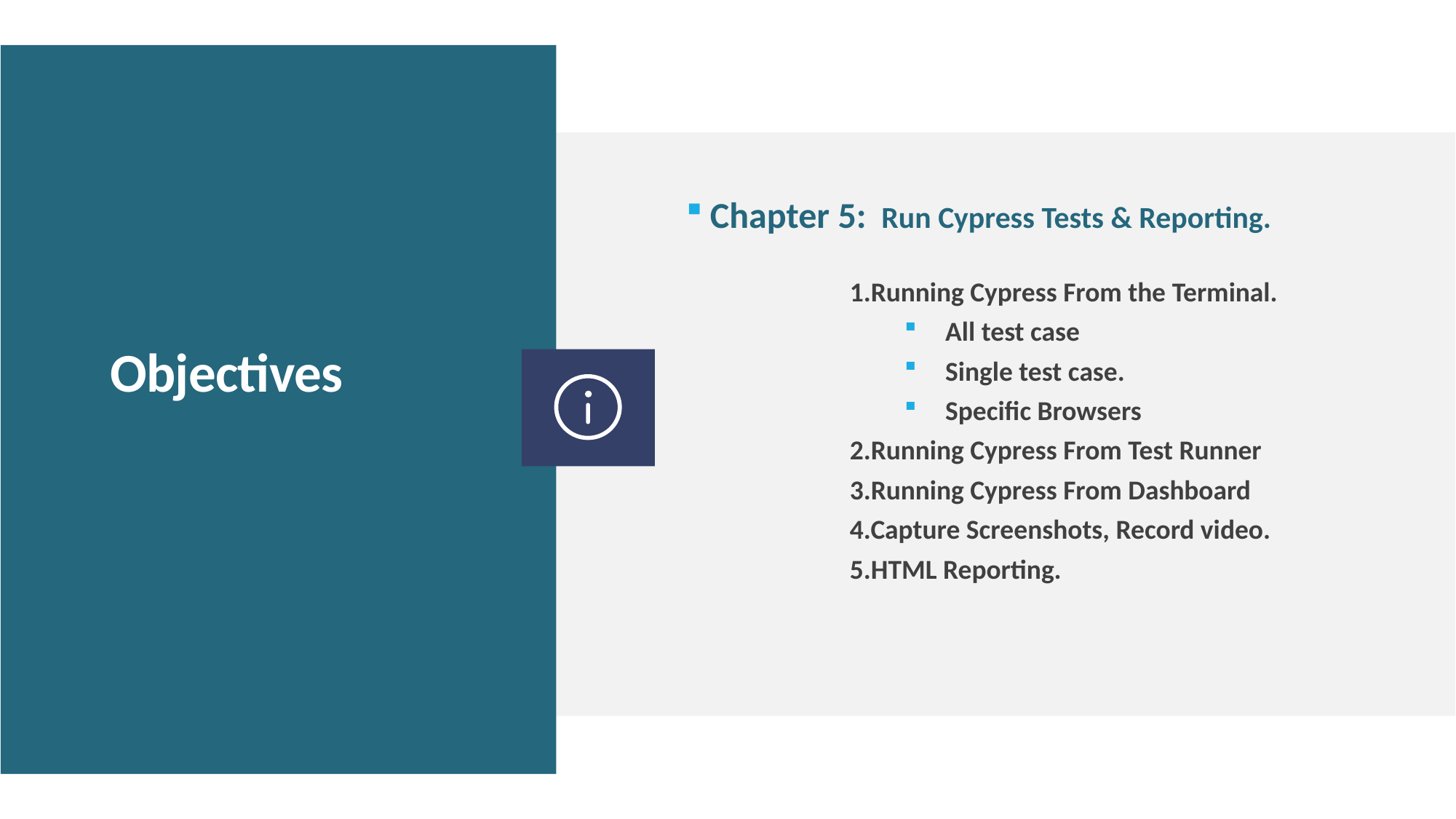

Chapter 5:  Run Cypress Tests & Reporting.

1.Running Cypress From the Terminal.
All test case
Single test case.
Specific Browsers
2.Running Cypress From Test Runner
3.Running Cypress From Dashboard
4.Capture Screenshots, Record video.
5.HTML Reporting.